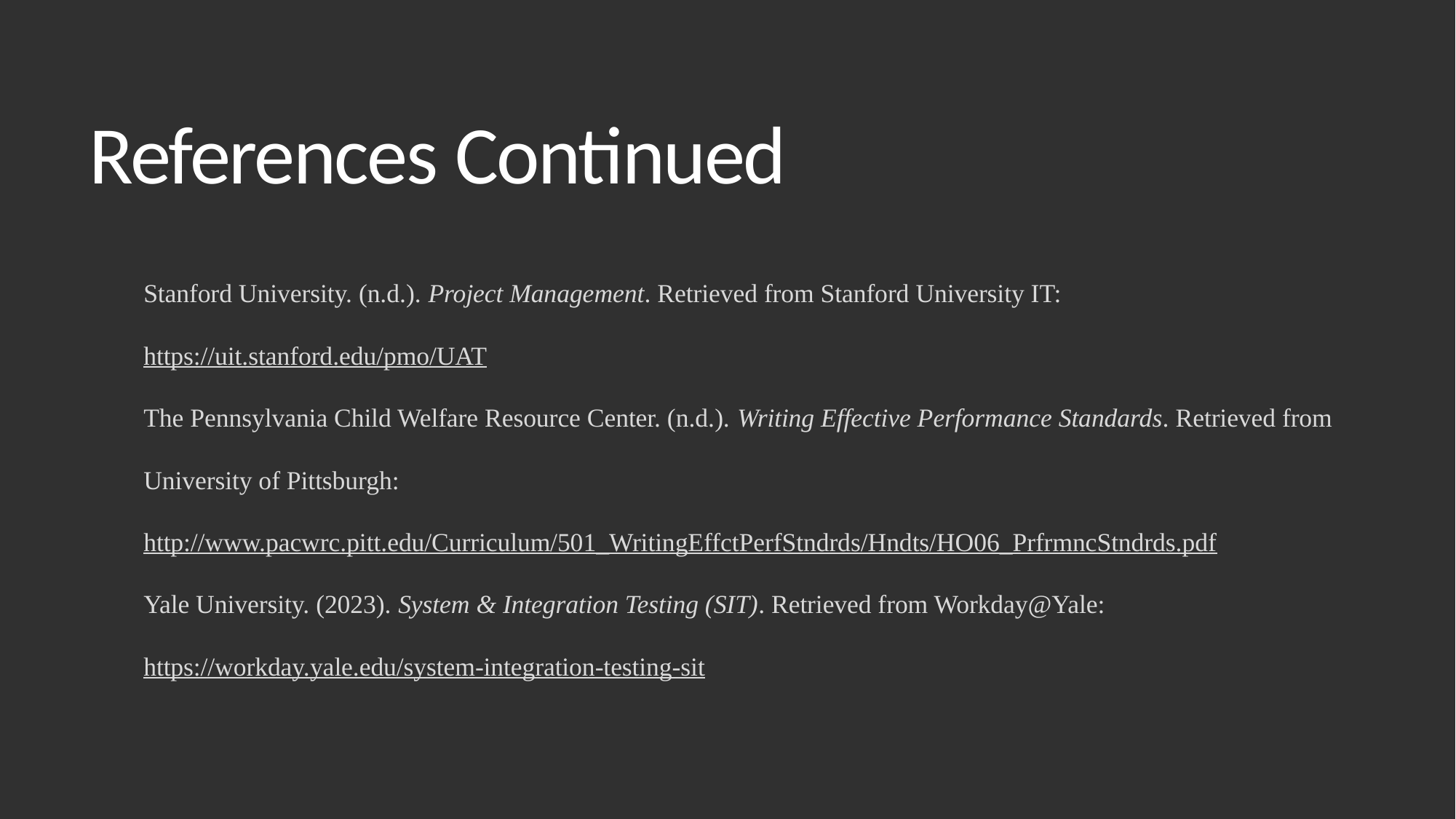

# References Continued
Stanford University. (n.d.). Project Management. Retrieved from Stanford University IT: https://uit.stanford.edu/pmo/UAT
The Pennsylvania Child Welfare Resource Center. (n.d.). Writing Effective Performance Standards. Retrieved from University of Pittsburgh: http://www.pacwrc.pitt.edu/Curriculum/501_WritingEffctPerfStndrds/Hndts/HO06_PrfrmncStndrds.pdf
Yale University. (2023). System & Integration Testing (SIT). Retrieved from Workday@Yale: https://workday.yale.edu/system-integration-testing-sit